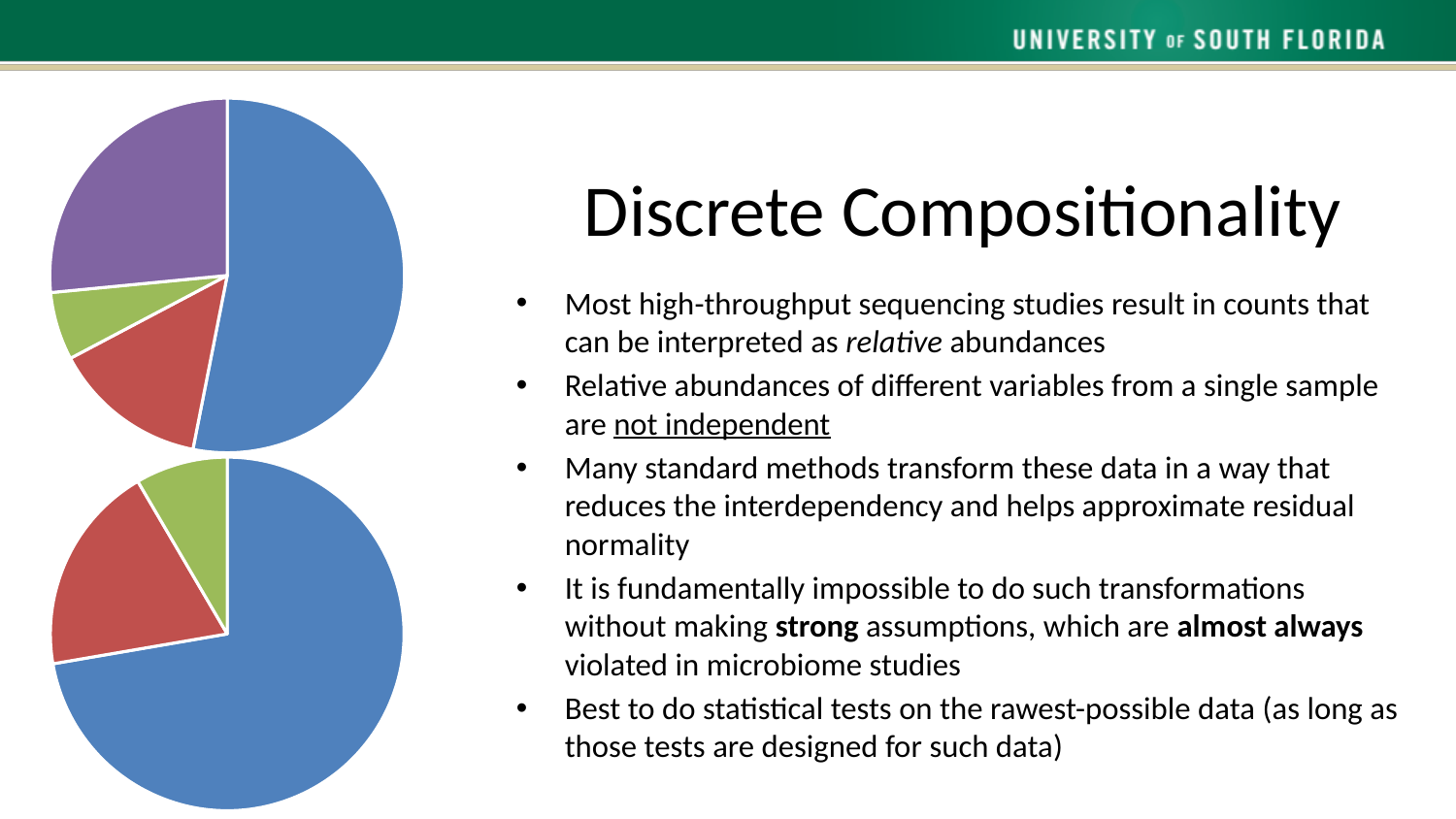

### Chart

| Category | Sales |
|---|---|
| 1st Qtr | 12.0 |
| 2nd Qtr | 3.2 |
| 3rd Qtr | 1.4 |
| 4th Qtr | 6.0 |
# Discrete Compositionality
Most high-throughput sequencing studies result in counts that can be interpreted as relative abundances
Relative abundances of different variables from a single sample are not independent
Many standard methods transform these data in a way that reduces the interdependency and helps approximate residual normality
It is fundamentally impossible to do such transformations without making strong assumptions, which are almost always violated in microbiome studies
Best to do statistical tests on the rawest-possible data (as long as those tests are designed for such data)

### Chart

| Category | Sales |
|---|---|
| 1st Qtr | 12.0 |
| 2nd Qtr | 3.2 |
| 3rd Qtr | 1.4 |